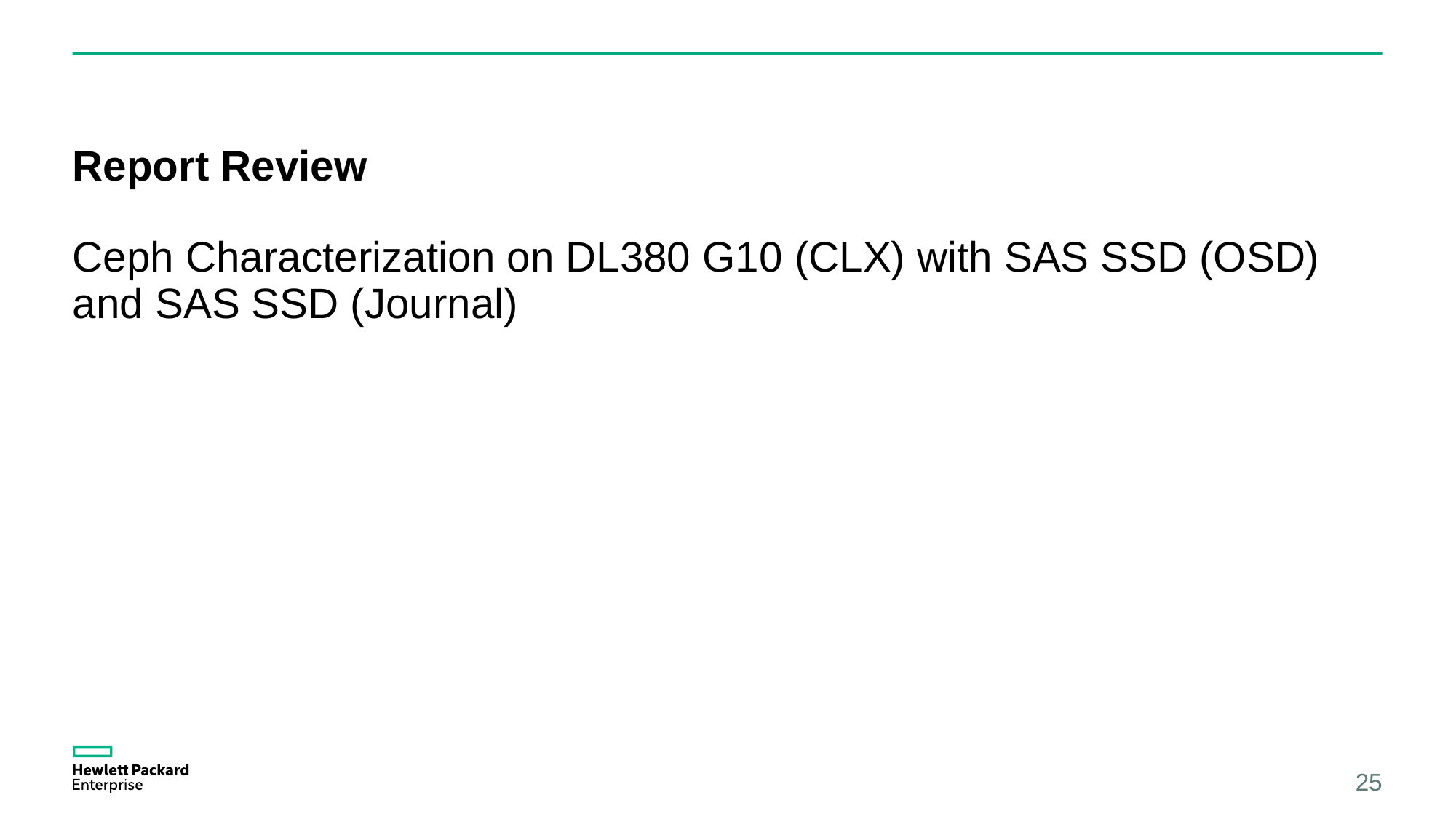

# Report Review Ceph Characterization on DL380 G10 (CLX) with SAS SSD (OSD) and SAS SSD (Journal)
25